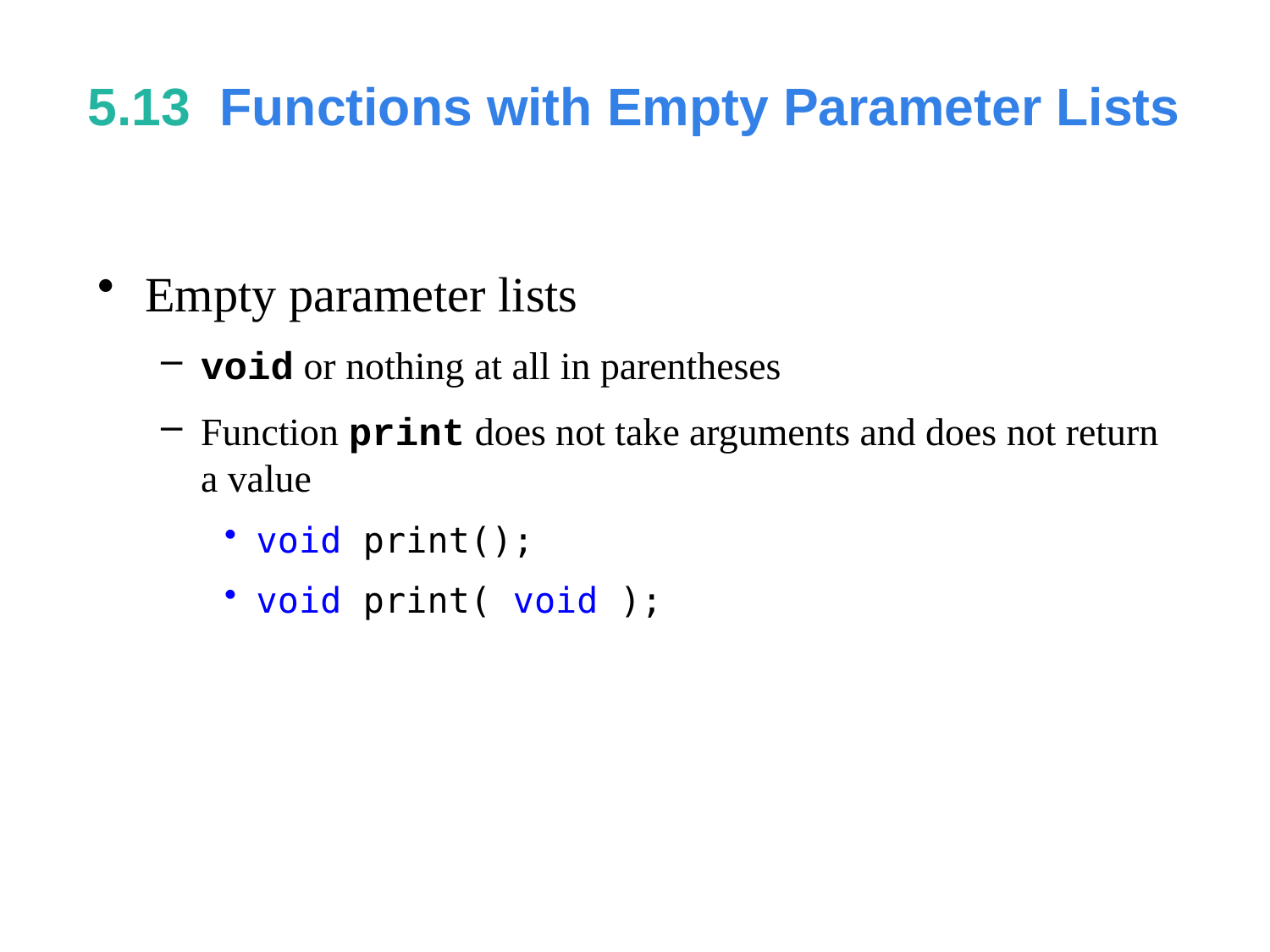

# 5.13  Functions with Empty Parameter Lists
Empty parameter lists
void or nothing at all in parentheses
Function print does not take arguments and does not return a value
void print();
void print( void );